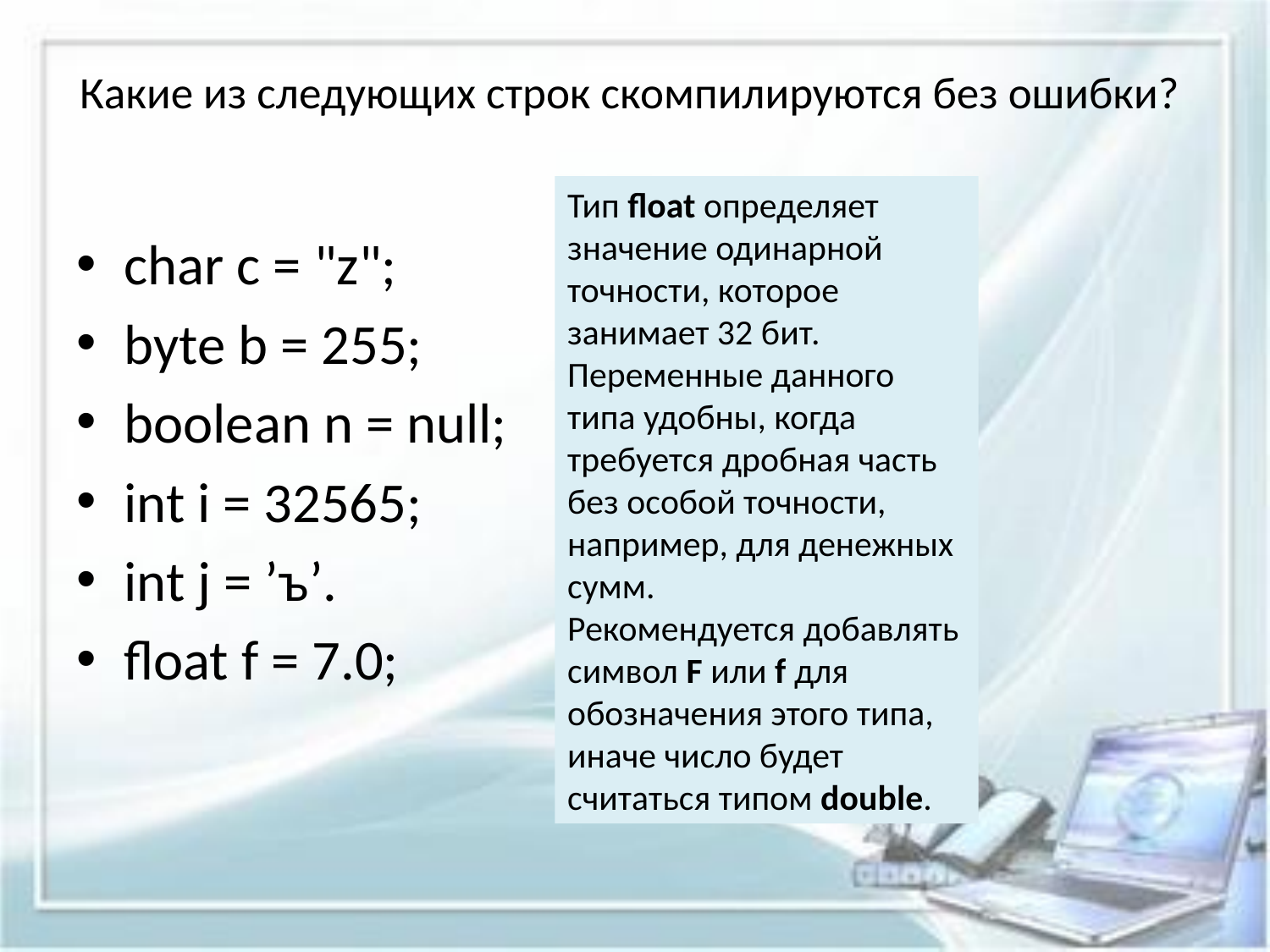

# Какие из следующих строк скомпилируются без ошибки?
Тип float определяет значение одинарной точности, которое занимает 32 бит. Переменные данного типа удобны, когда требуется дробная часть без особой точности, например, для денежных сумм.
Рекомендуется добавлять символ F или f для обозначения этого типа, иначе число будет считаться типом double.
char c = "z";
byte b = 255;
boolean n = null;
int i = 32565;
int j = ’ъ’.
float f = 7.0;